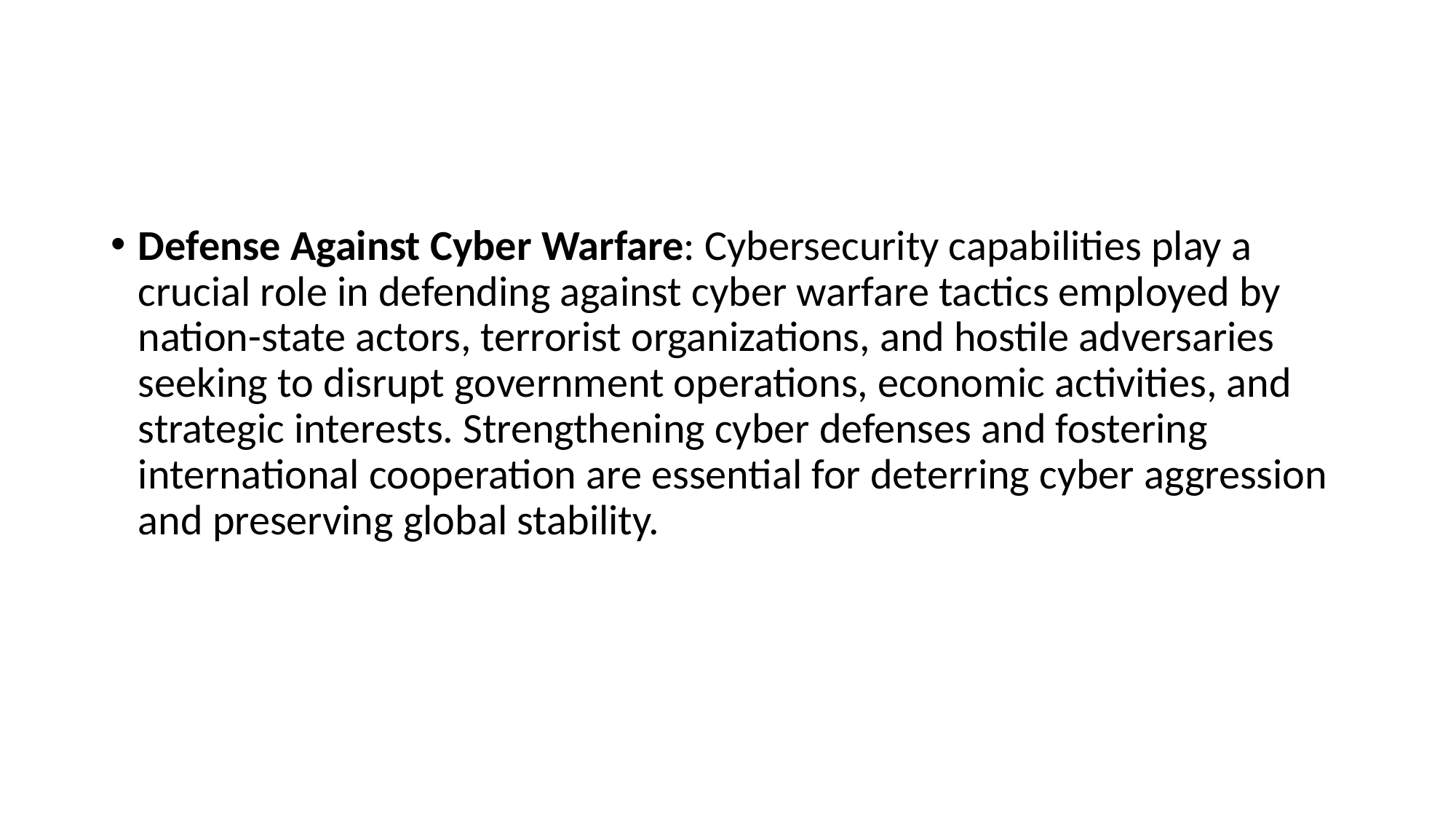

#
Defense Against Cyber Warfare: Cybersecurity capabilities play a crucial role in defending against cyber warfare tactics employed by nation-state actors, terrorist organizations, and hostile adversaries seeking to disrupt government operations, economic activities, and strategic interests. Strengthening cyber defenses and fostering international cooperation are essential for deterring cyber aggression and preserving global stability.